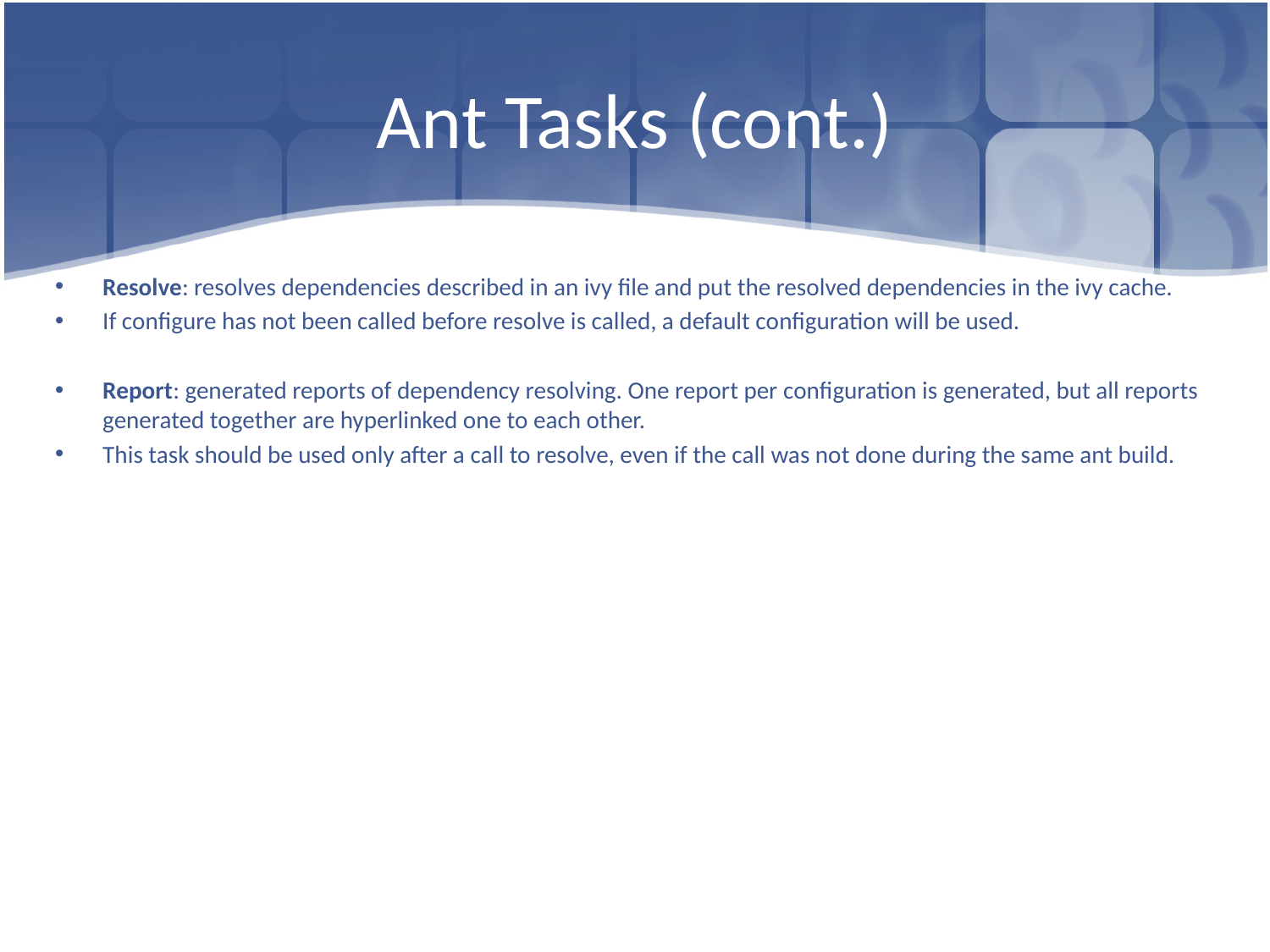

# Ant Tasks (cont.)
Resolve: resolves dependencies described in an ivy file and put the resolved dependencies in the ivy cache.
If configure has not been called before resolve is called, a default configuration will be used.

Report: generated reports of dependency resolving. One report per configuration is generated, but all reports generated together are hyperlinked one to each other.
This task should be used only after a call to resolve, even if the call was not done during the same ant build.